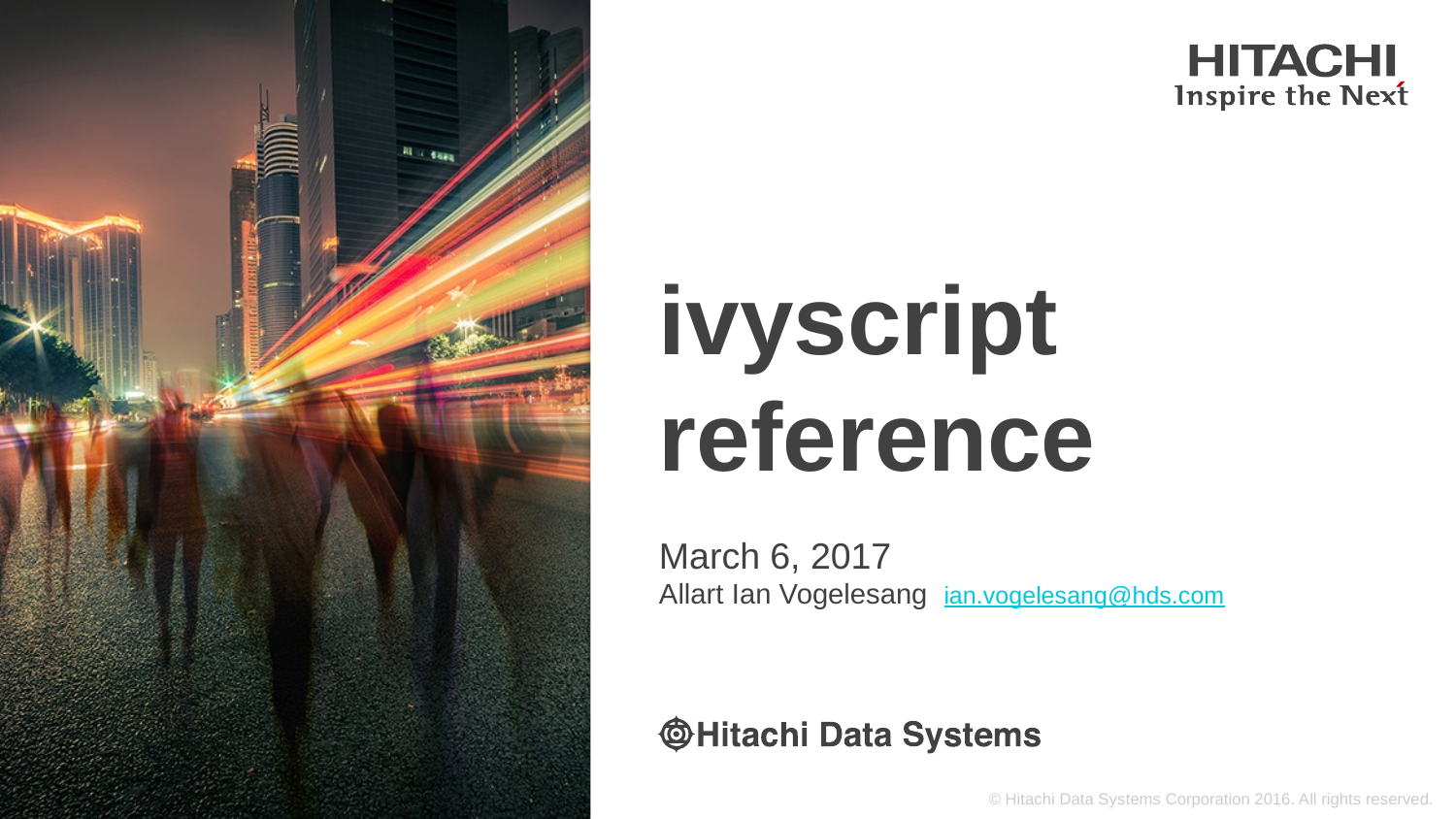

# ivyscript reference
March 6, 2017
Allart Ian Vogelesang  ian.vogelesang@hds.com